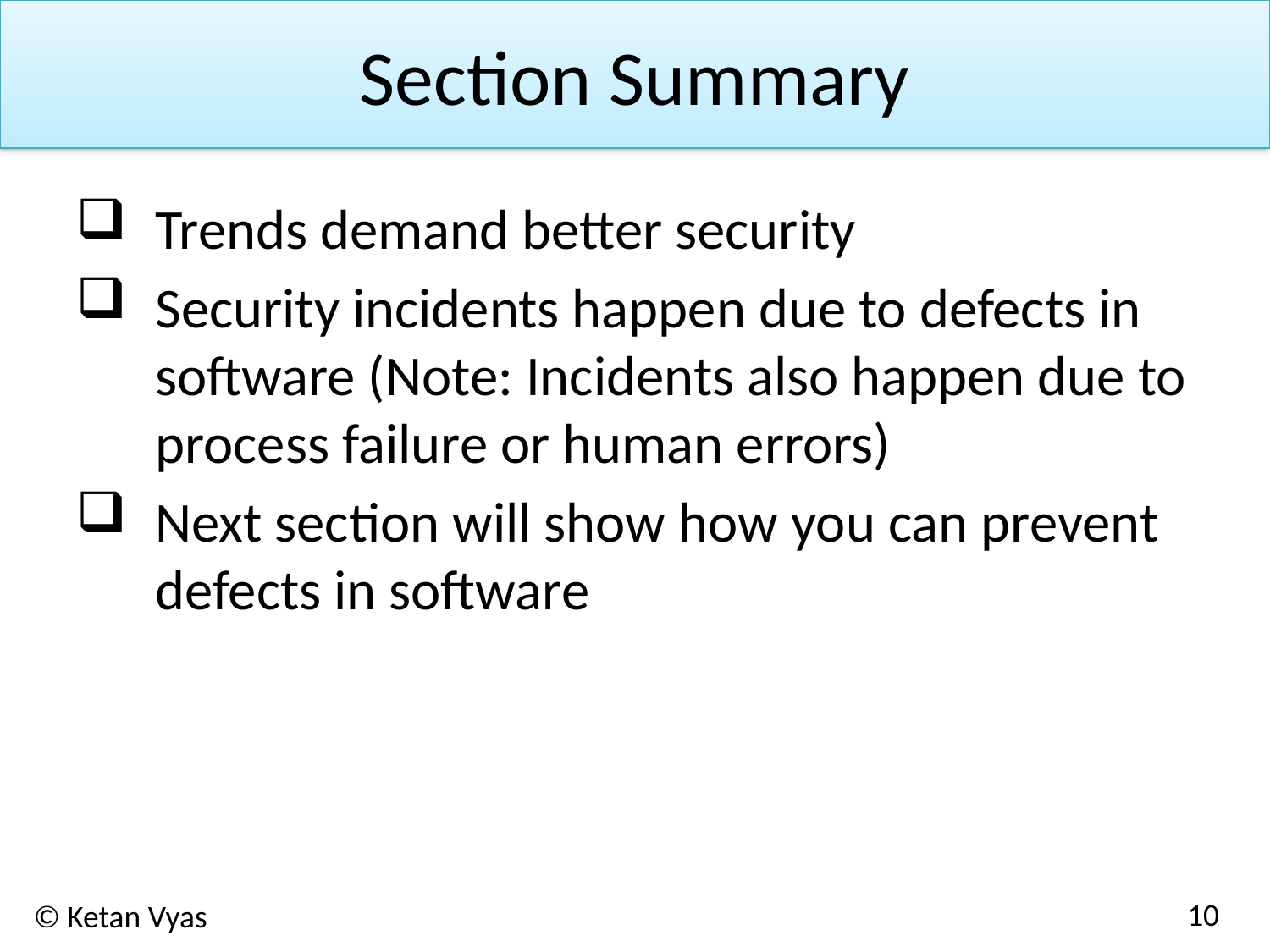

# Section Summary
Trends demand better security
Security incidents happen due to defects in software (Note: Incidents also happen due to process failure or human errors)
Next section will show how you can prevent defects in software